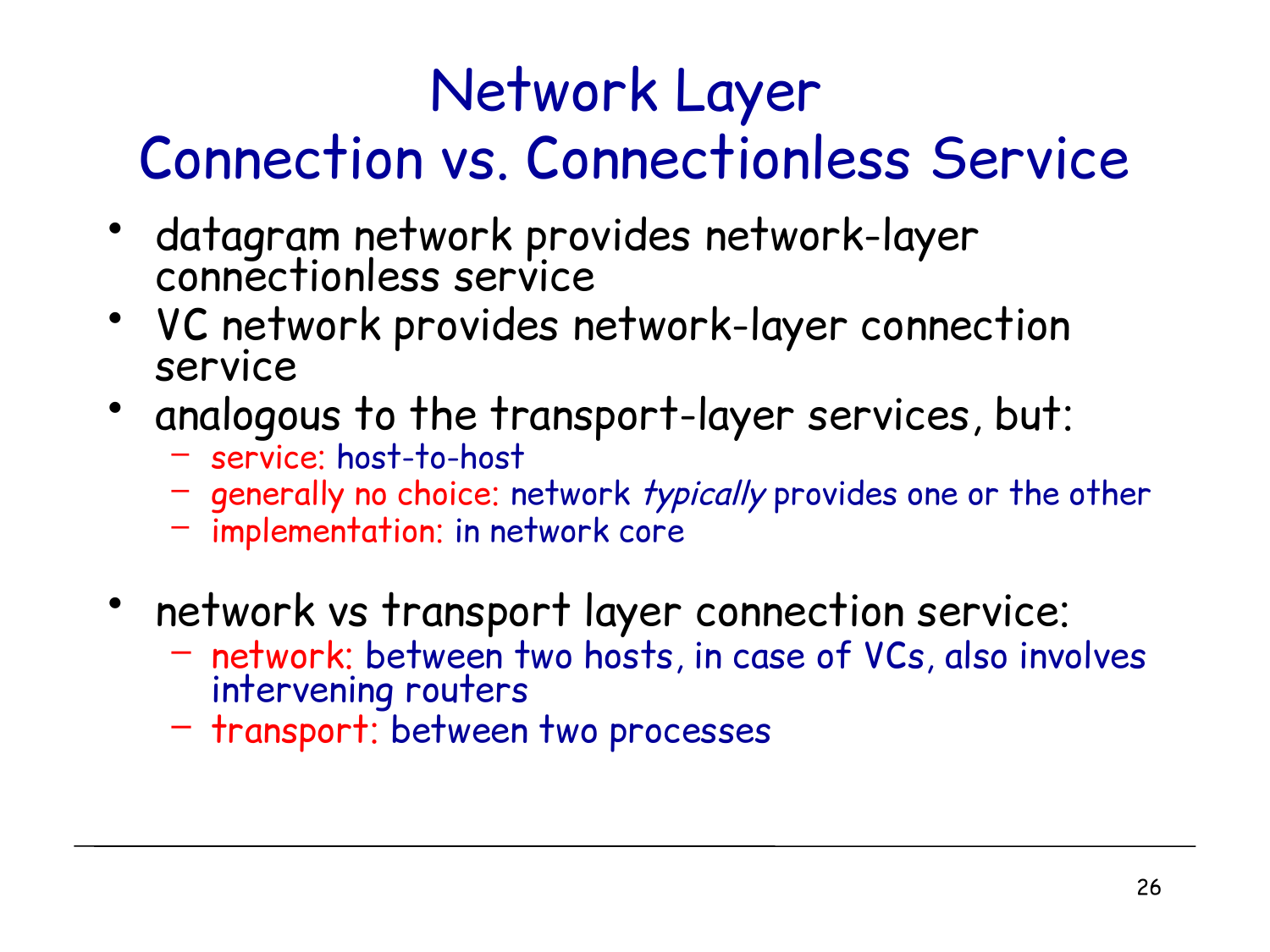

# Network Layer Connection vs. Connectionless Service
datagram network provides network-layer connectionless service
VC network provides network-layer connection service
analogous to the transport-layer services, but:
service: host-to-host
generally no choice: network typically provides one or the other
implementation: in network core

network vs transport layer connection service:
network: between two hosts, in case of VCs, also involves intervening routers
transport: between two processes
26